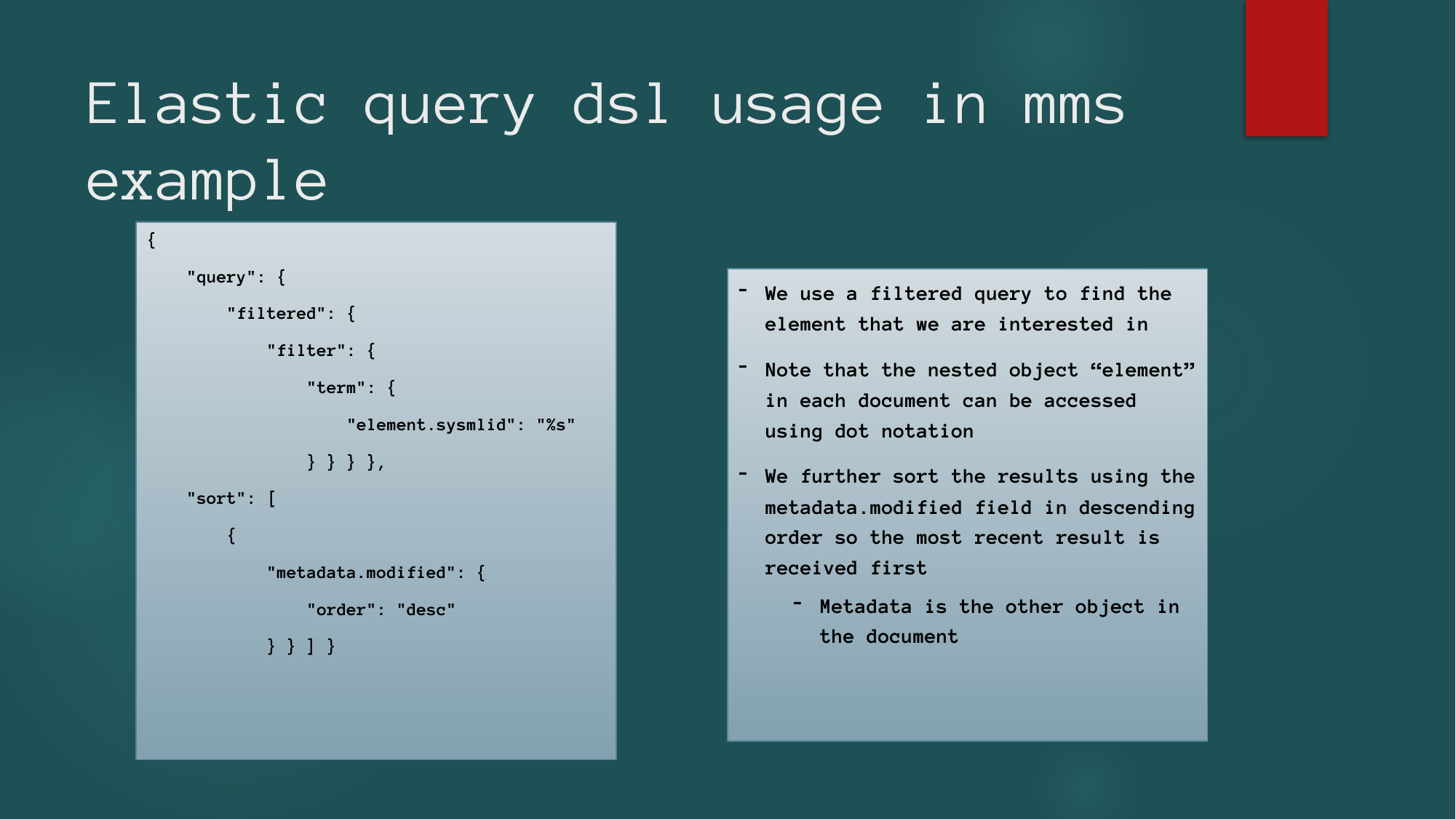

# Elastic query dsl usage in mms example
{
    "query": {
        "filtered": {
            "filter": {
                "term": {
                    "element.sysmlid": "%s"
                } } } },
    "sort": [
        {
            "metadata.modified": {
                "order": "desc"
            } } ] }
We use a filtered query to find the element that we are interested in
Note that the nested object “element” in each document can be accessed using dot notation
We further sort the results using the metadata.modified field in descending order so the most recent result is received first
Metadata is the other object in the document